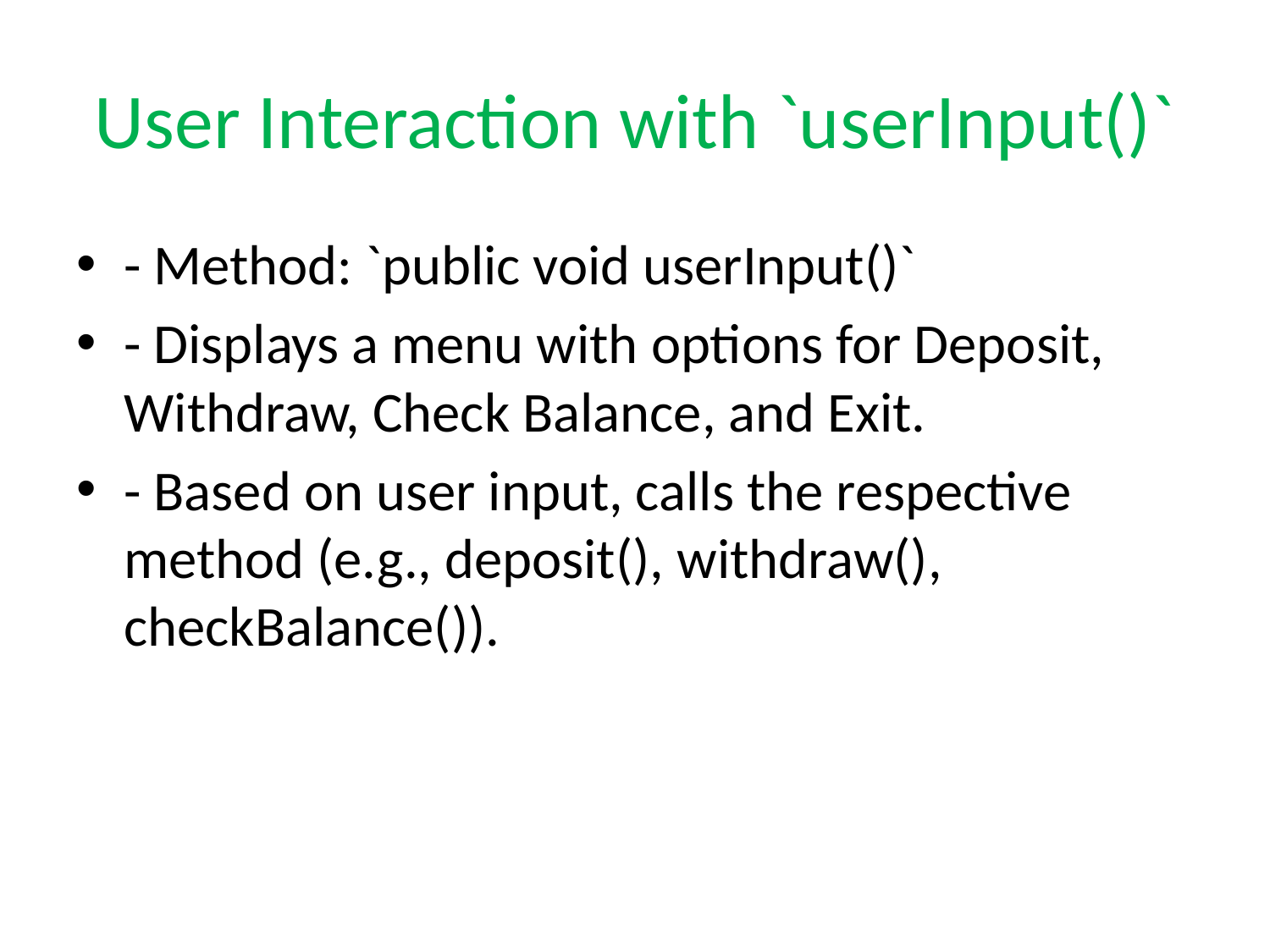

# User Interaction with `userInput()`
- Method: `public void userInput()`
- Displays a menu with options for Deposit, Withdraw, Check Balance, and Exit.
- Based on user input, calls the respective method (e.g., deposit(), withdraw(), checkBalance()).